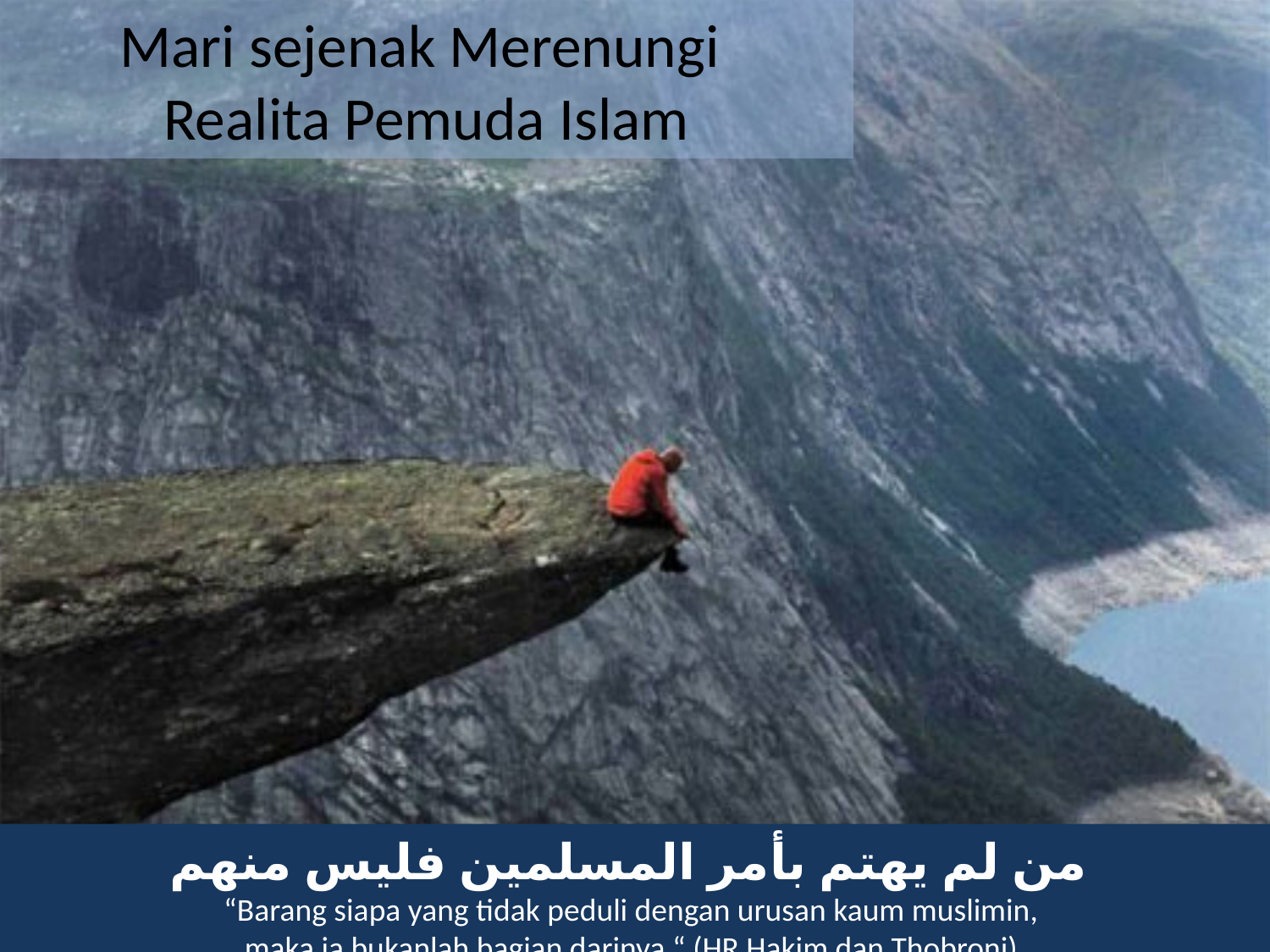

# Mari sejenak Merenungi Realita Pemuda Islam
من لم يهتم بأمر المسلمين فليس منهم
“Barang siapa yang tidak peduli dengan urusan kaum muslimin,
maka ia bukanlah bagian darinya “ (HR Hakim dan Thobroni)